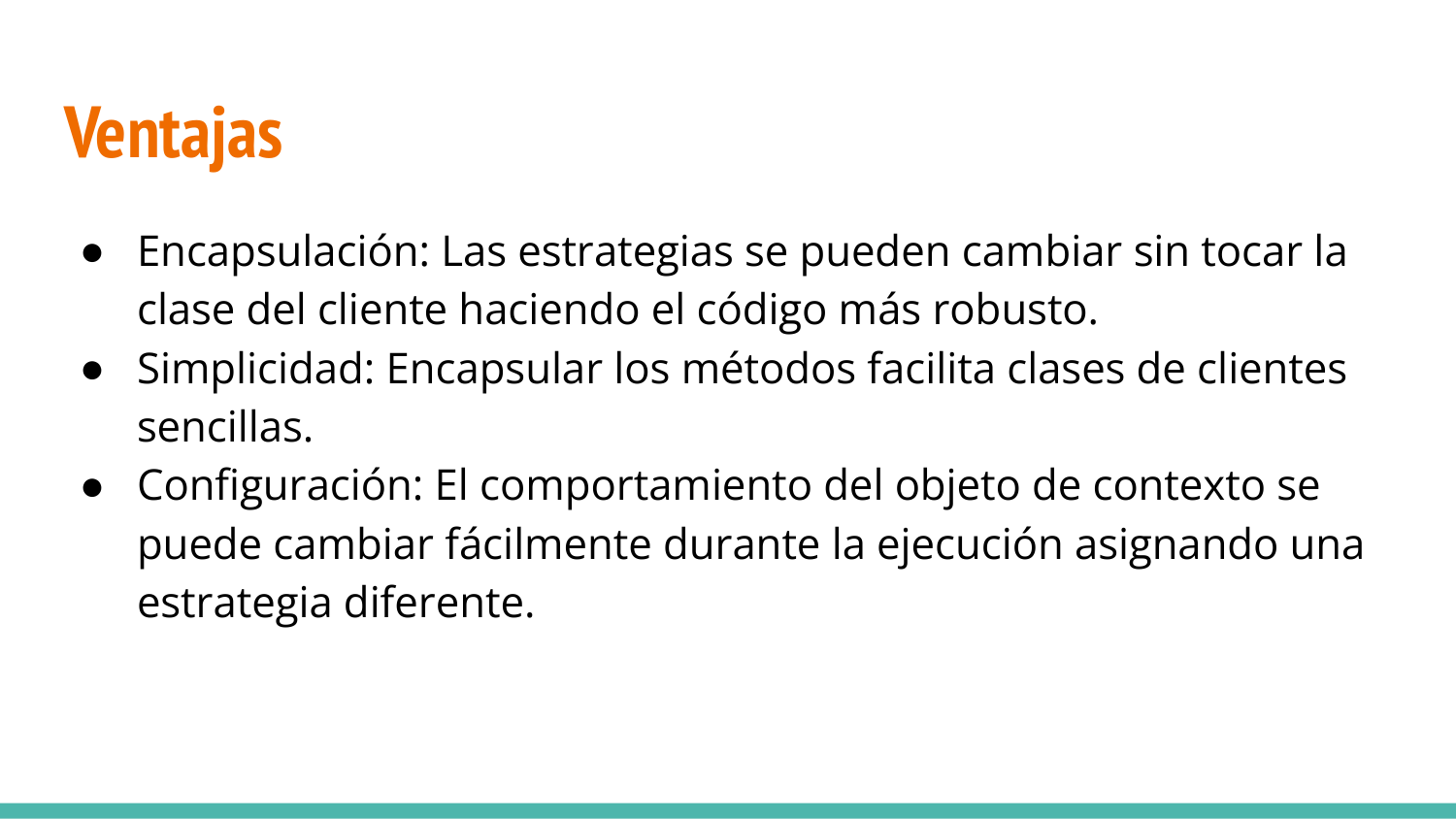

# Ventajas
Encapsulación: Las estrategias se pueden cambiar sin tocar la clase del cliente haciendo el código más robusto.
Simplicidad: Encapsular los métodos facilita clases de clientes sencillas.
Configuración: El comportamiento del objeto de contexto se puede cambiar fácilmente durante la ejecución asignando una estrategia diferente.